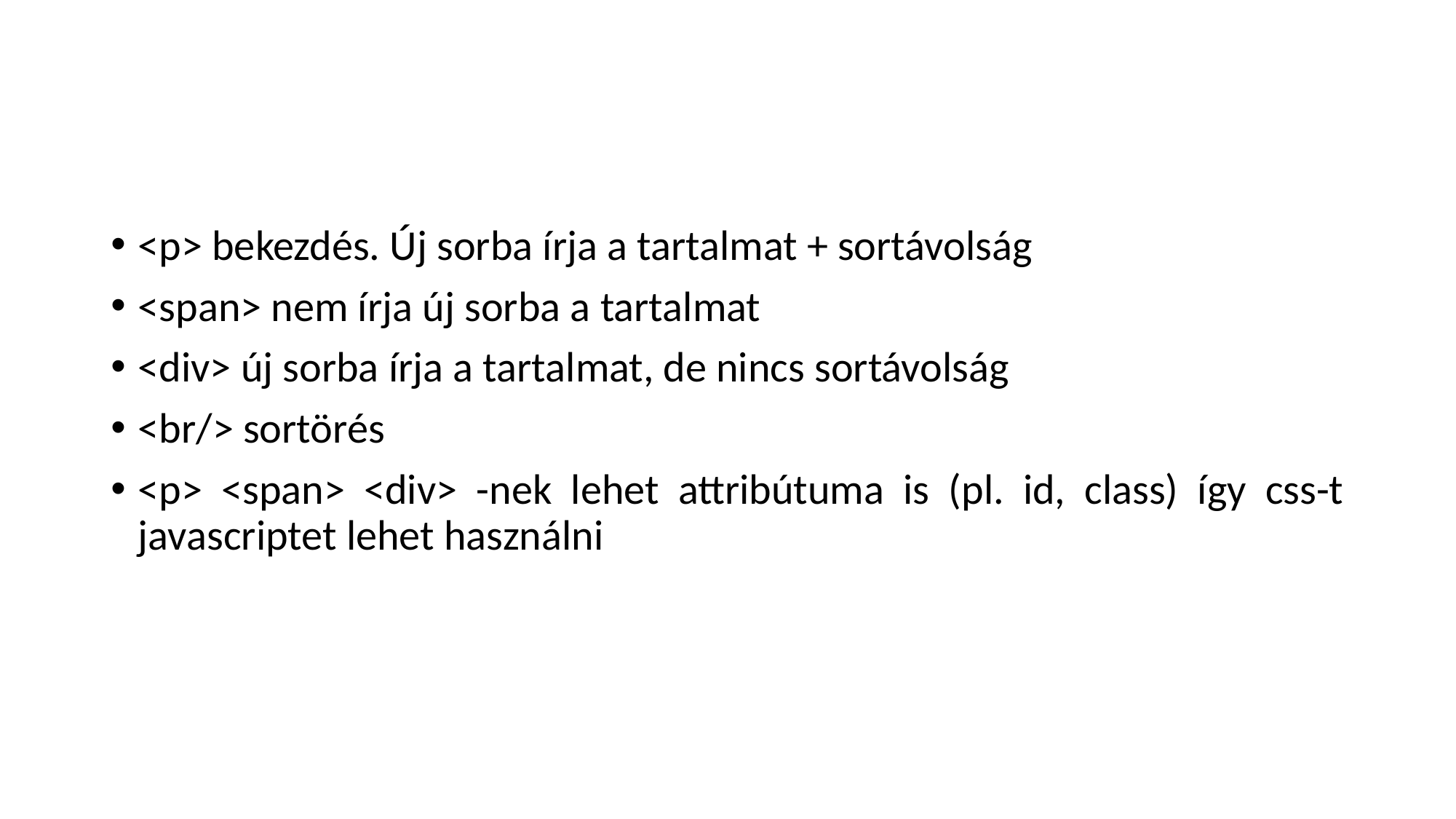

#
<p> bekezdés. Új sorba írja a tartalmat + sortávolság
<span> nem írja új sorba a tartalmat
<div> új sorba írja a tartalmat, de nincs sortávolság
<br/> sortörés
<p> <span> <div> -nek lehet attribútuma is (pl. id, class) így css-t javascriptet lehet használni